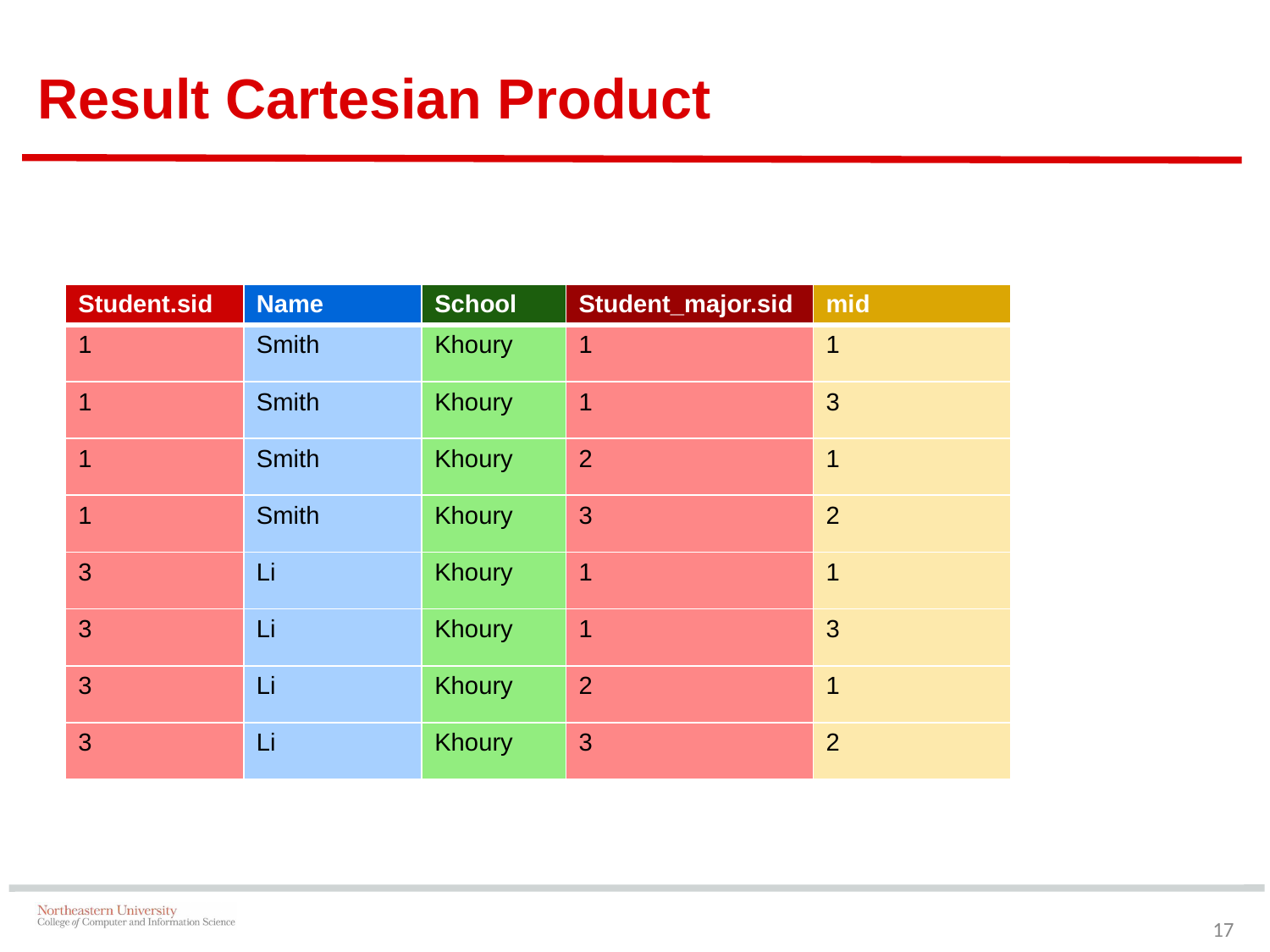

# Result Cartesian Product

| Student.sid | Name | School | Student\_major.sid | mid |
| --- | --- | --- | --- | --- |
| 1 | Smith | Khoury | 1 | 1 |
| 1 | Smith | Khoury | 1 | 3 |
| 1 | Smith | Khoury | 2 | 1 |
| 1 | Smith | Khoury | 3 | 2 |
| 3 | Li | Khoury | 1 | 1 |
| 3 | Li | Khoury | 1 | 3 |
| 3 | Li | Khoury | 2 | 1 |
| 3 | Li | Khoury | 3 | 2 |